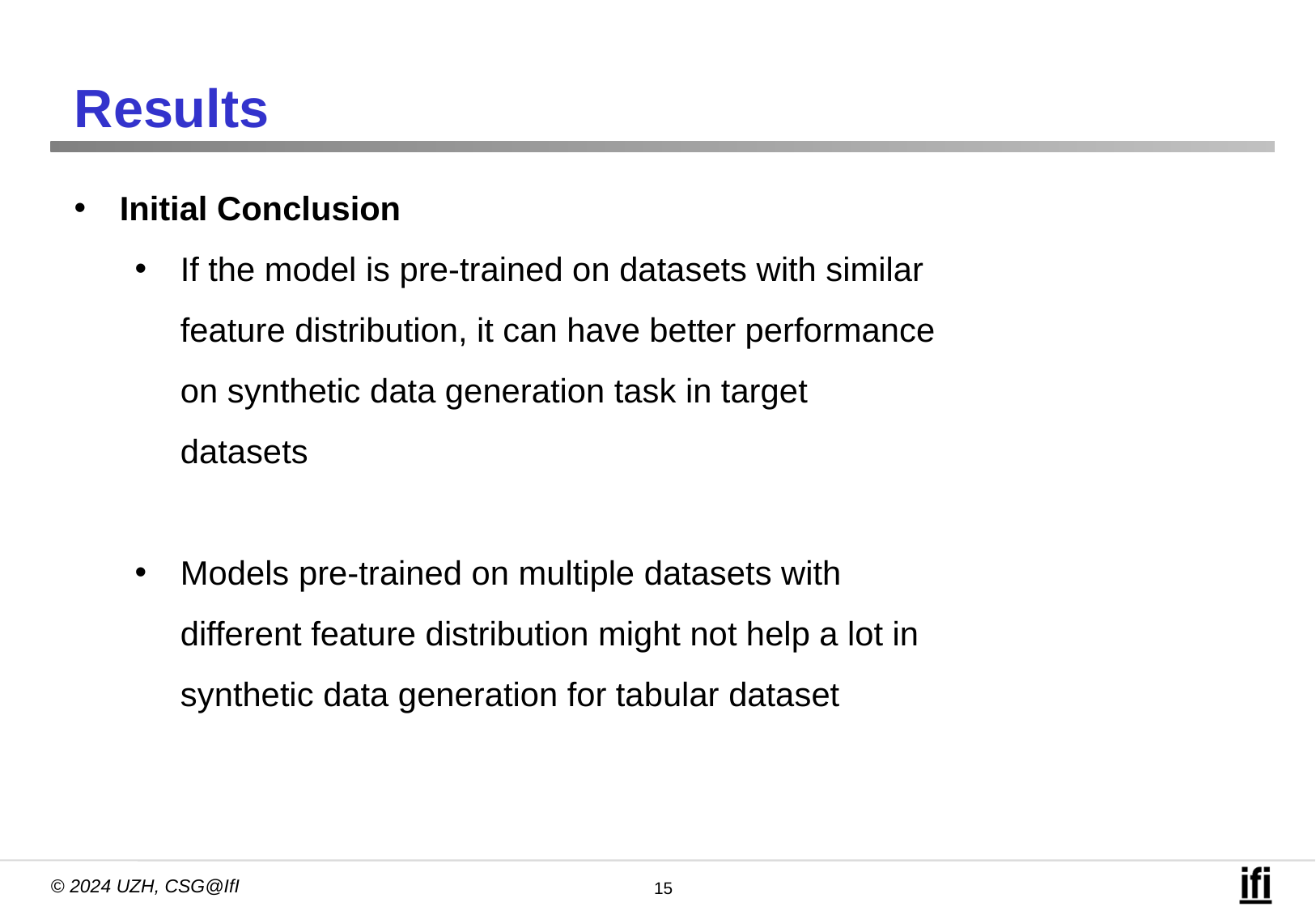

Results

Initial Conclusion
If the model is pre-trained on datasets with similar feature distribution, it can have better performance on synthetic data generation task in target datasets

Models pre-trained on multiple datasets with different feature distribution might not help a lot in synthetic data generation for tabular dataset